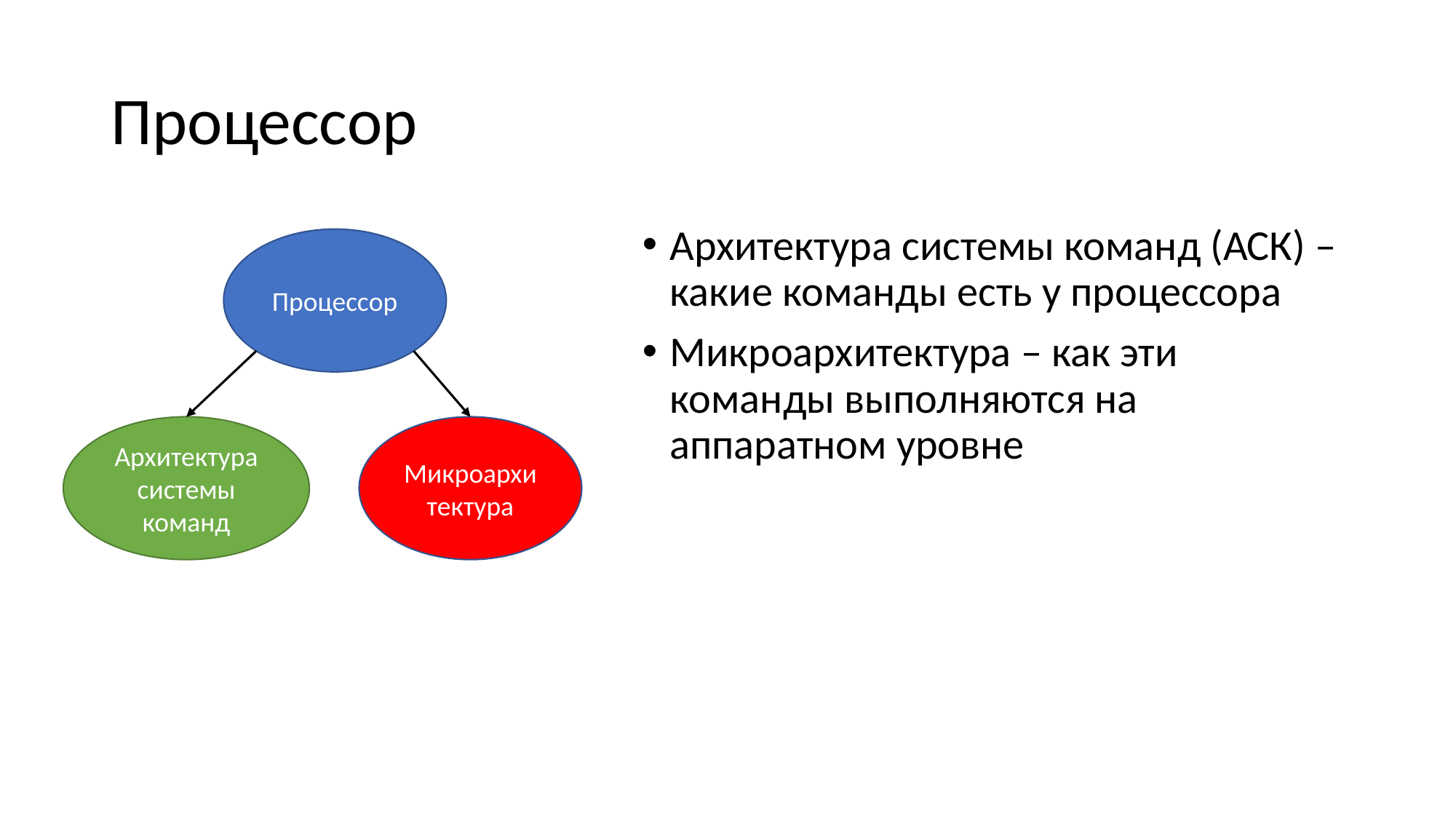

# Процессор
Архитектура системы команд (АСК) – какие команды есть у процессора
Микроархитектура – как эти команды выполняются на аппаратном уровне
Процессор
Архитектура системы команд
Микроархитектура